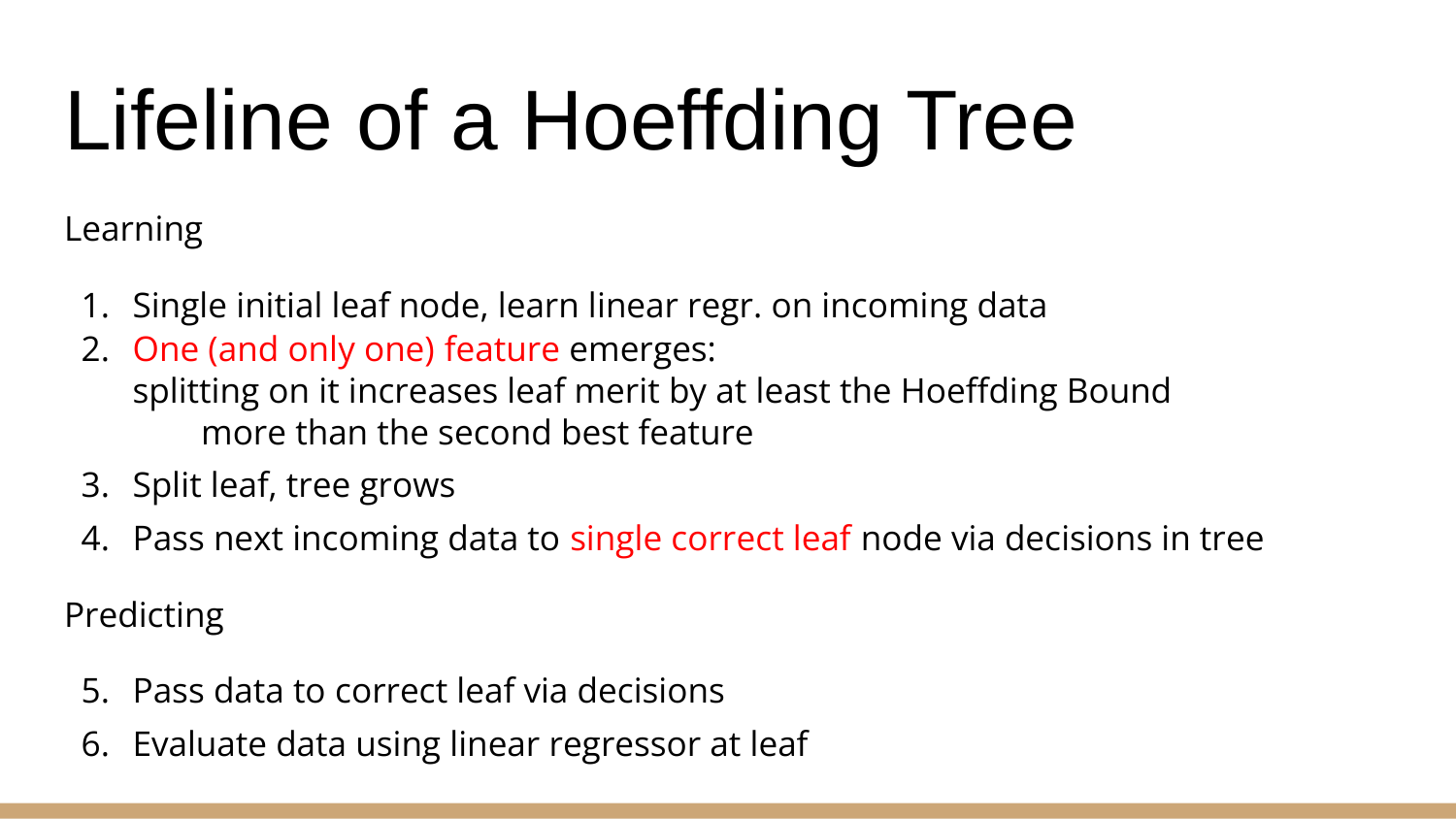

# Lifeline of a Hoeffding Tree
Learning
Single initial leaf node, learn linear regr. on incoming data
One (and only one) feature emerges:
	splitting on it increases leaf merit by at least the Hoeffding Bound
more than the second best feature
Split leaf, tree grows
Pass next incoming data to single correct leaf node via decisions in tree
Predicting
Pass data to correct leaf via decisions
Evaluate data using linear regressor at leaf